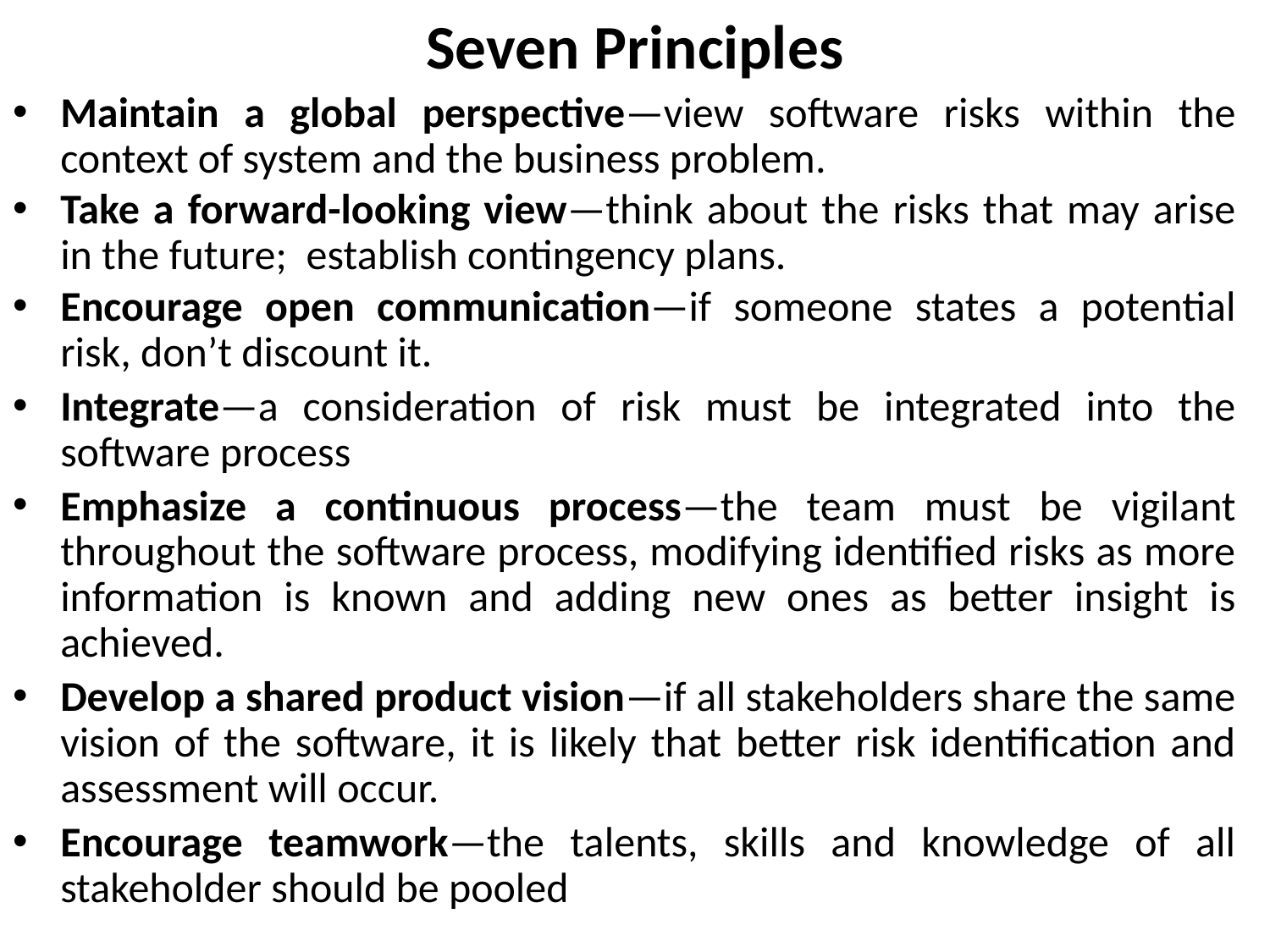

# Seven Principles
Maintain a global perspective—view software risks within the context of system and the business problem.
Take a forward-looking view—think about the risks that may arise in the future;  establish contingency plans.
Encourage open communication—if someone states a potential risk, don’t discount it.
Integrate—a consideration of risk must be integrated into the software process
Emphasize a continuous process—the team must be vigilant throughout the software process, modifying identified risks as more information is known and adding new ones as better insight is achieved.
Develop a shared product vision—if all stakeholders share the same vision of the software, it is likely that better risk identification and assessment will occur.
Encourage teamwork—the talents, skills and knowledge of all stakeholder should be pooled